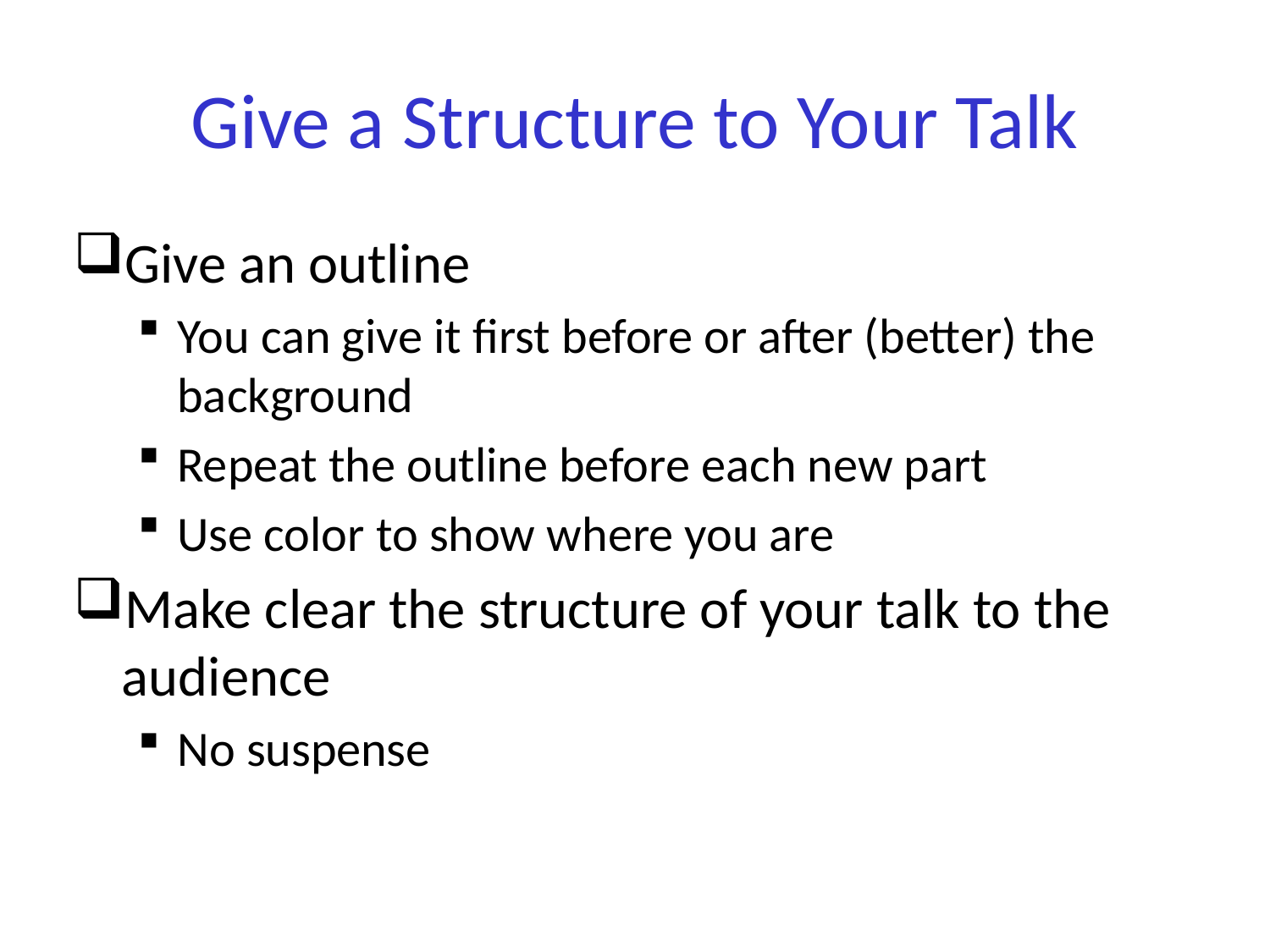

# Give a Structure to Your Talk
Give an outline
You can give it first before or after (better) the background
Repeat the outline before each new part
Use color to show where you are
Make clear the structure of your talk to the audience
No suspense
14